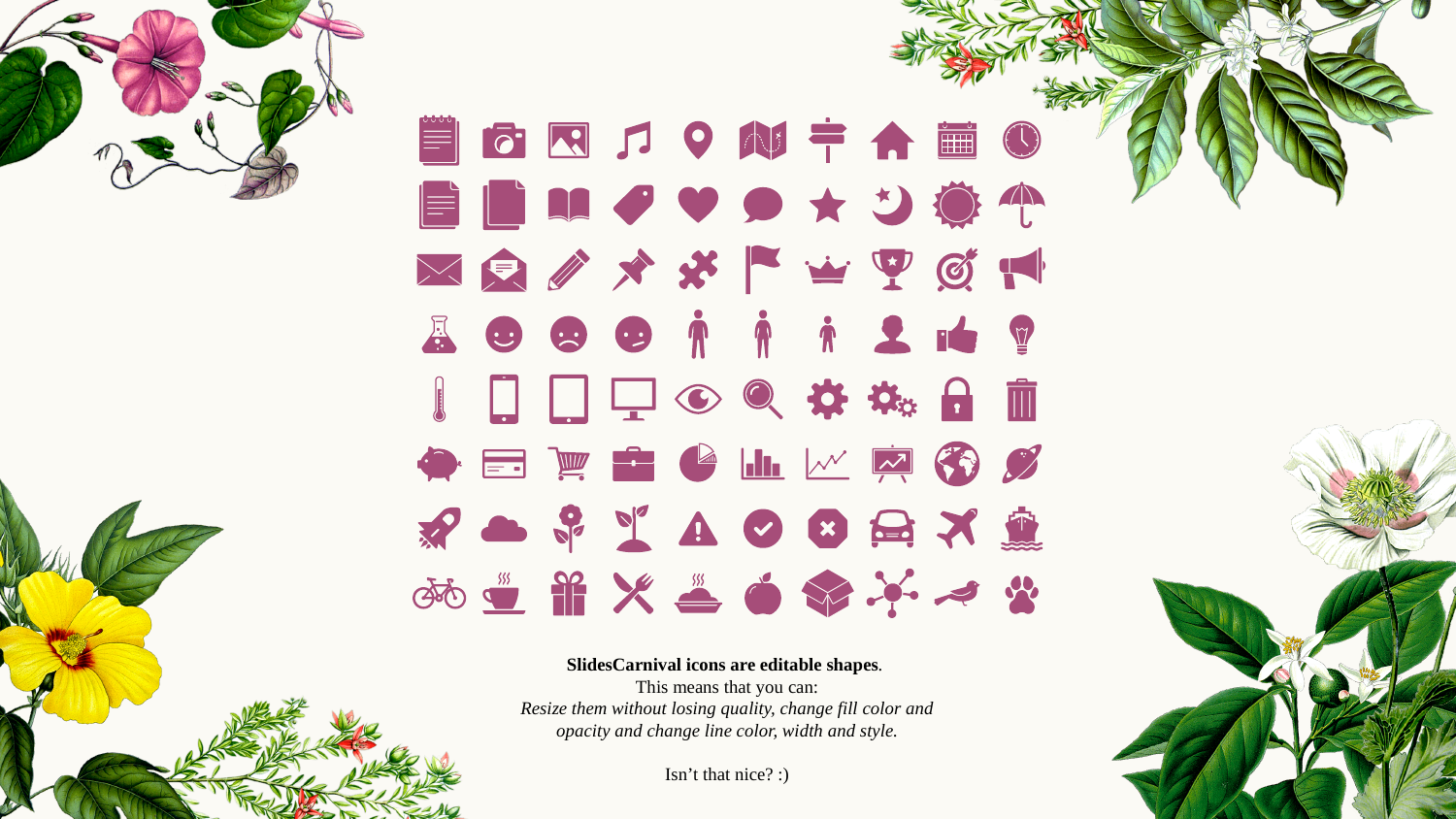

SlidesCarnival icons are editable shapes.
This means that you can:
Resize them without losing quality, change fill color and opacity and change line color, width and style.

Isn’t that nice? :)